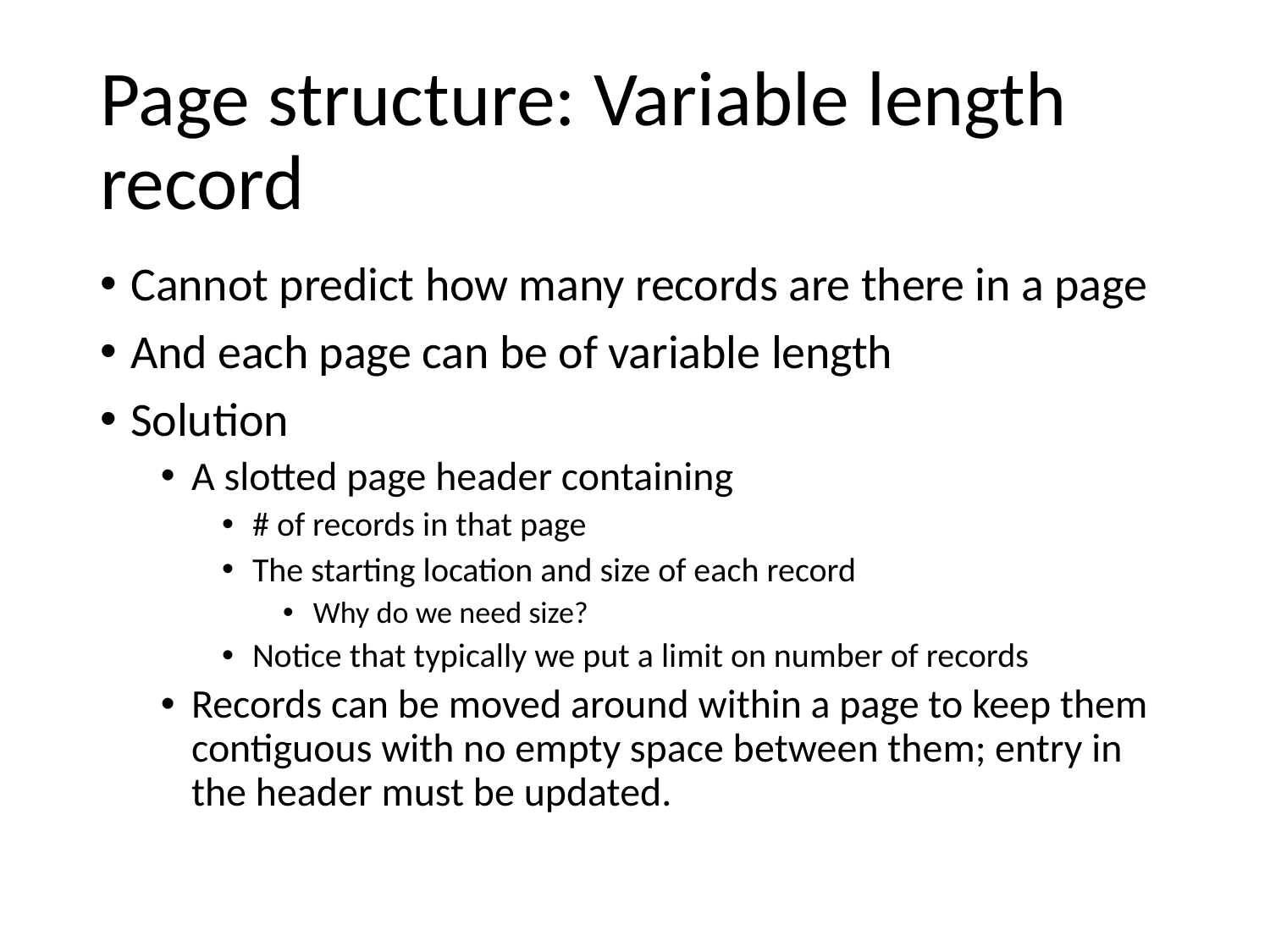

# Page structure: Variable length record
Cannot predict how many records are there in a page
And each page can be of variable length
Solution
A slotted page header containing
# of records in that page
The starting location and size of each record
Why do we need size?
Notice that typically we put a limit on number of records
Records can be moved around within a page to keep them contiguous with no empty space between them; entry in the header must be updated.